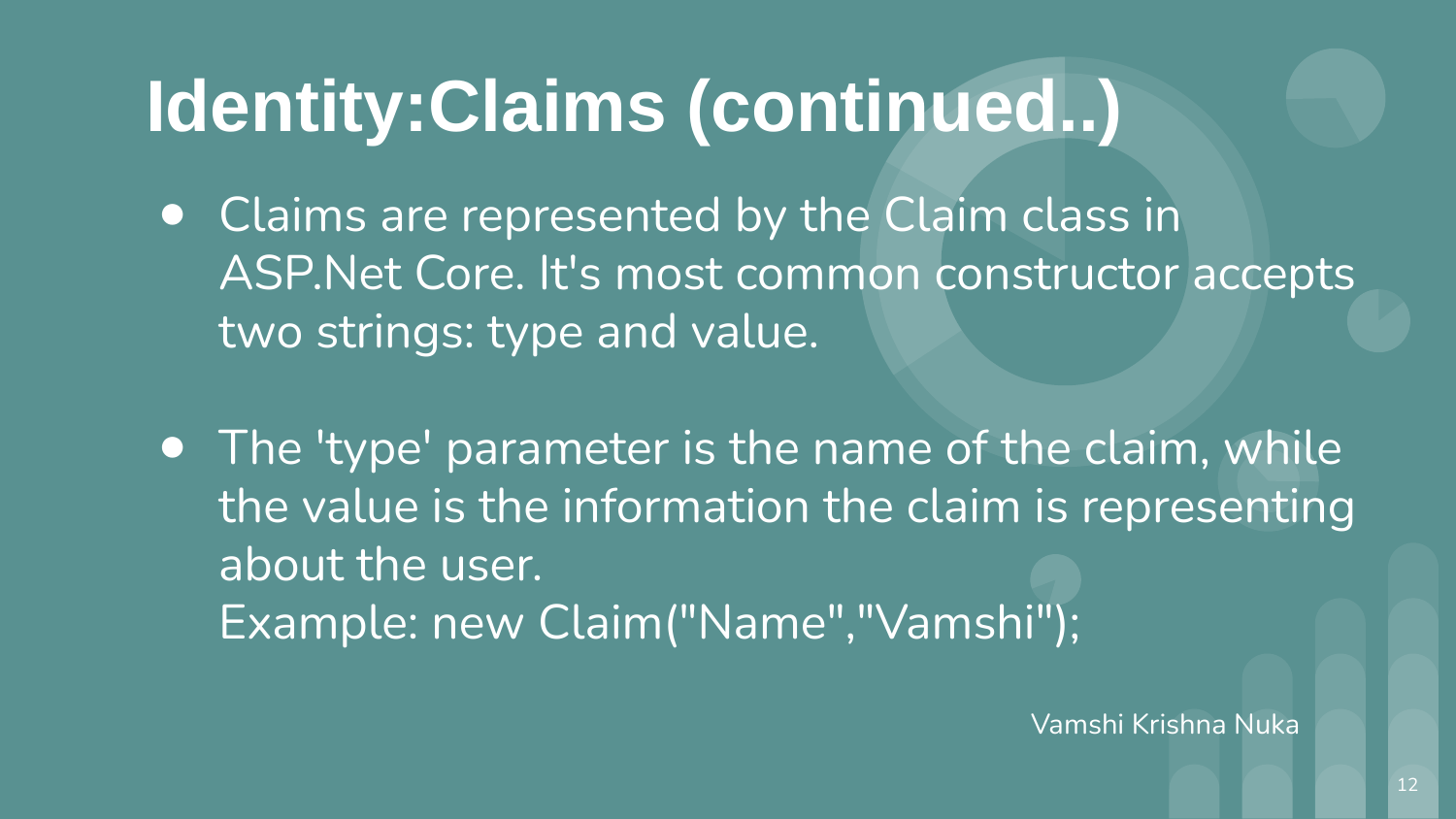

# Identity:Claims (continued..)
Claims are represented by the Claim class in ASP.Net Core. It's most common constructor accepts two strings: type and value.

The 'type' parameter is the name of the claim, while the value is the information the claim is representing about the user.
Example: new Claim("Name","Vamshi");

Vamshi Krishna Nuka
12